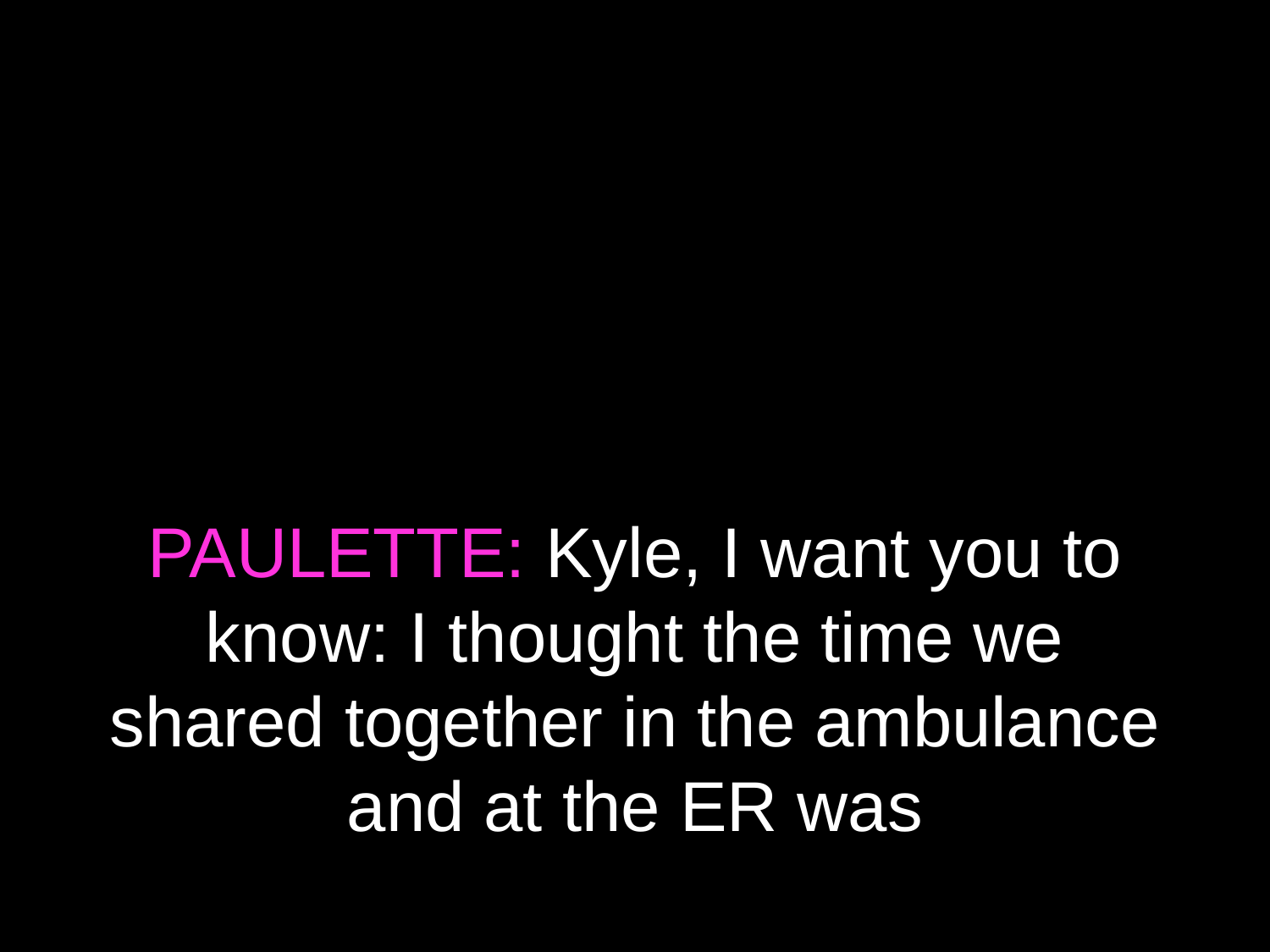

# PAULETTE: Kyle, I want you to know: I thought the time we shared together in the ambulance and at the ER was